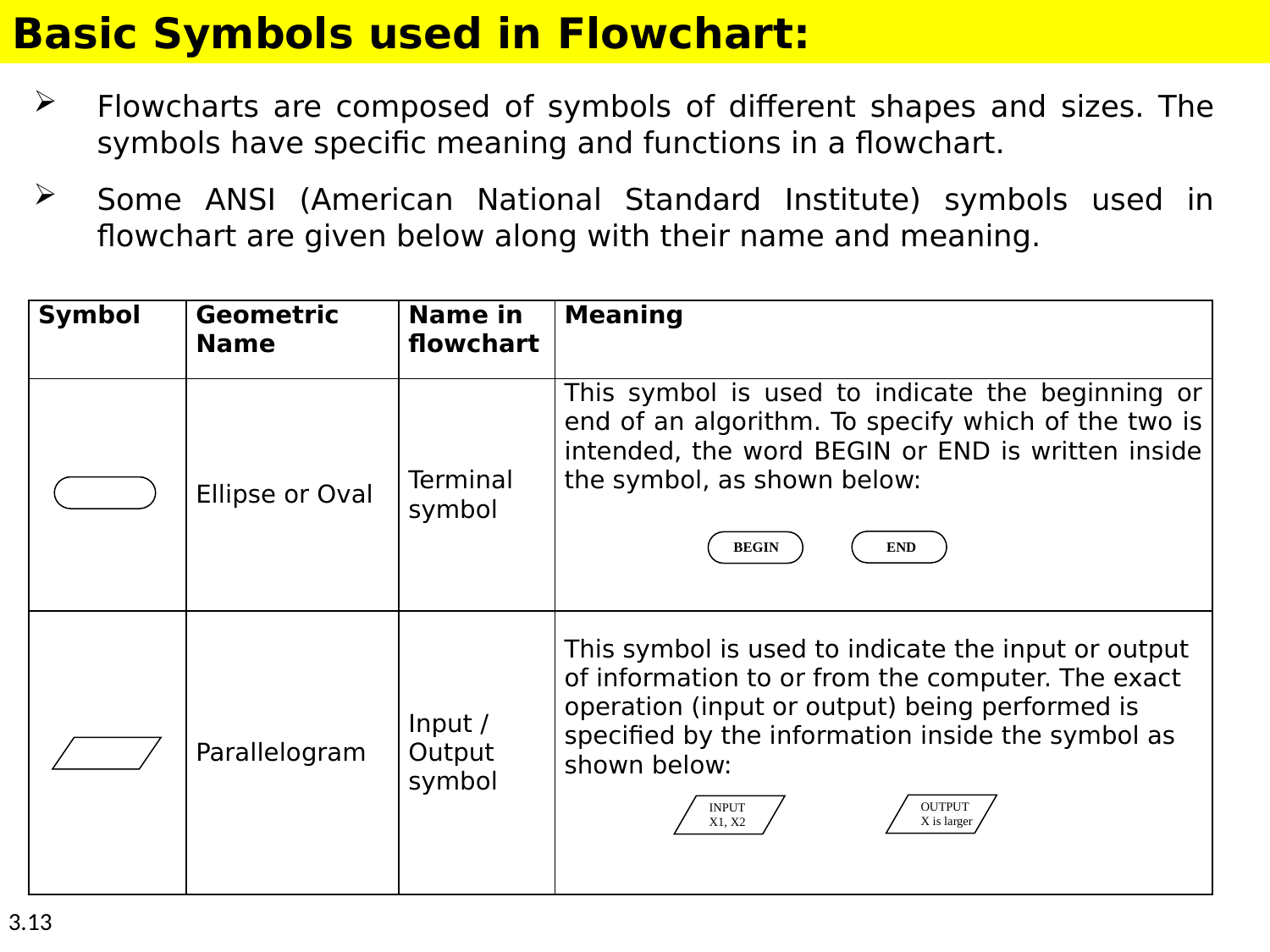

Basic Symbols used in Flowchart:
Flowcharts are composed of symbols of different shapes and sizes. The symbols have specific meaning and functions in a flowchart.
Some ANSI (American National Standard Institute) symbols used in flowchart are given below along with their name and meaning.

| Symbol | Geometric Name | Name in flowchart | Meaning |
| --- | --- | --- | --- |
|  | Ellipse or Oval | Terminal symbol | This symbol is used to indicate the beginning or end of an algorithm. To specify which of the two is intended, the word BEGIN or END is written inside the symbol, as shown below: |
|  | Parallelogram | Input / Output symbol | This symbol is used to indicate the input or output of information to or from the computer. The exact operation (input or output) being performed is specified by the information inside the symbol as shown below: |

END
BEGIN

OUTPUT
X is larger

INPUT
X1, X2

3.13